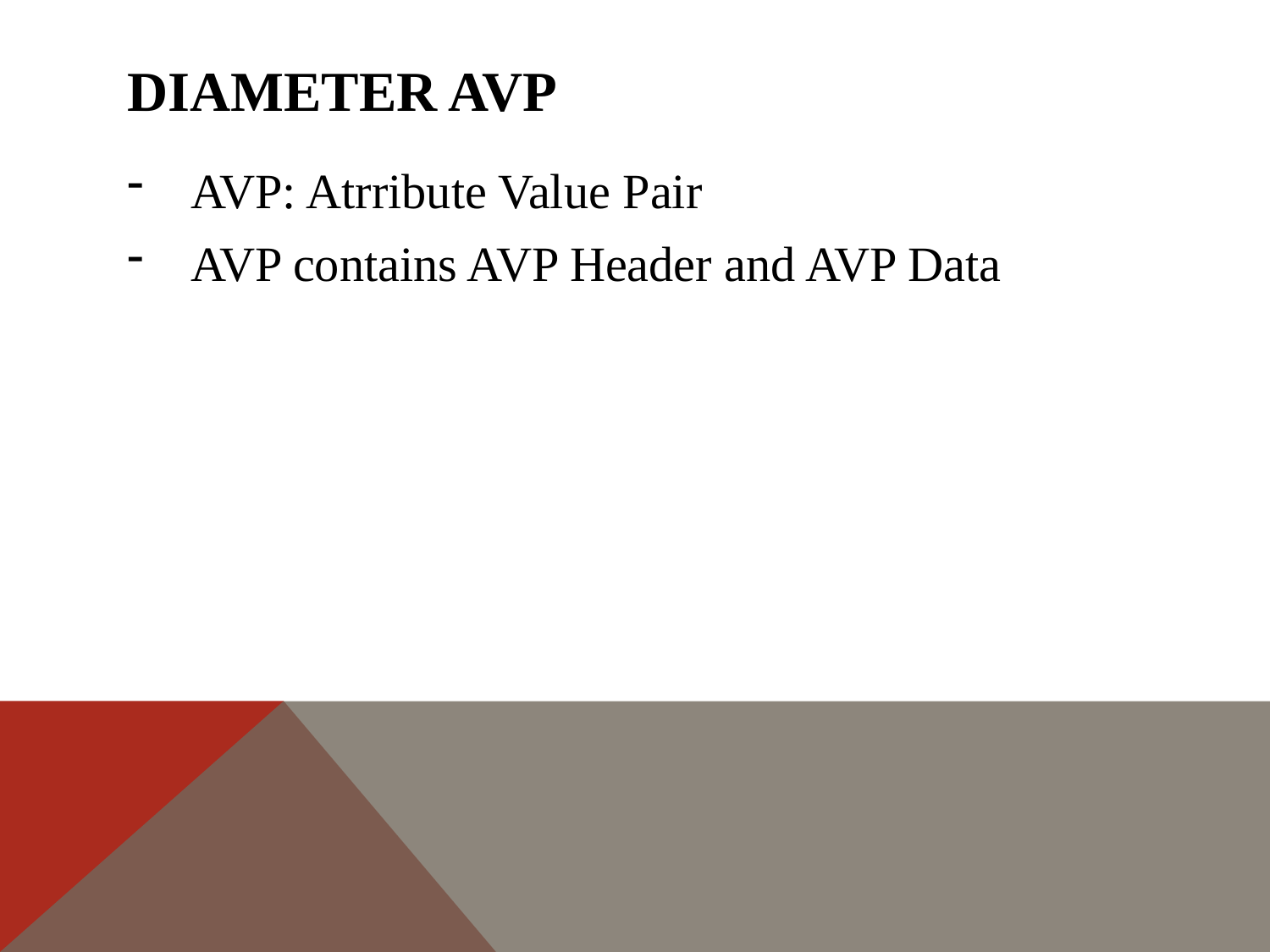

# DIAMETER AVP
AVP: Atrribute Value Pair
AVP contains AVP Header and AVP Data